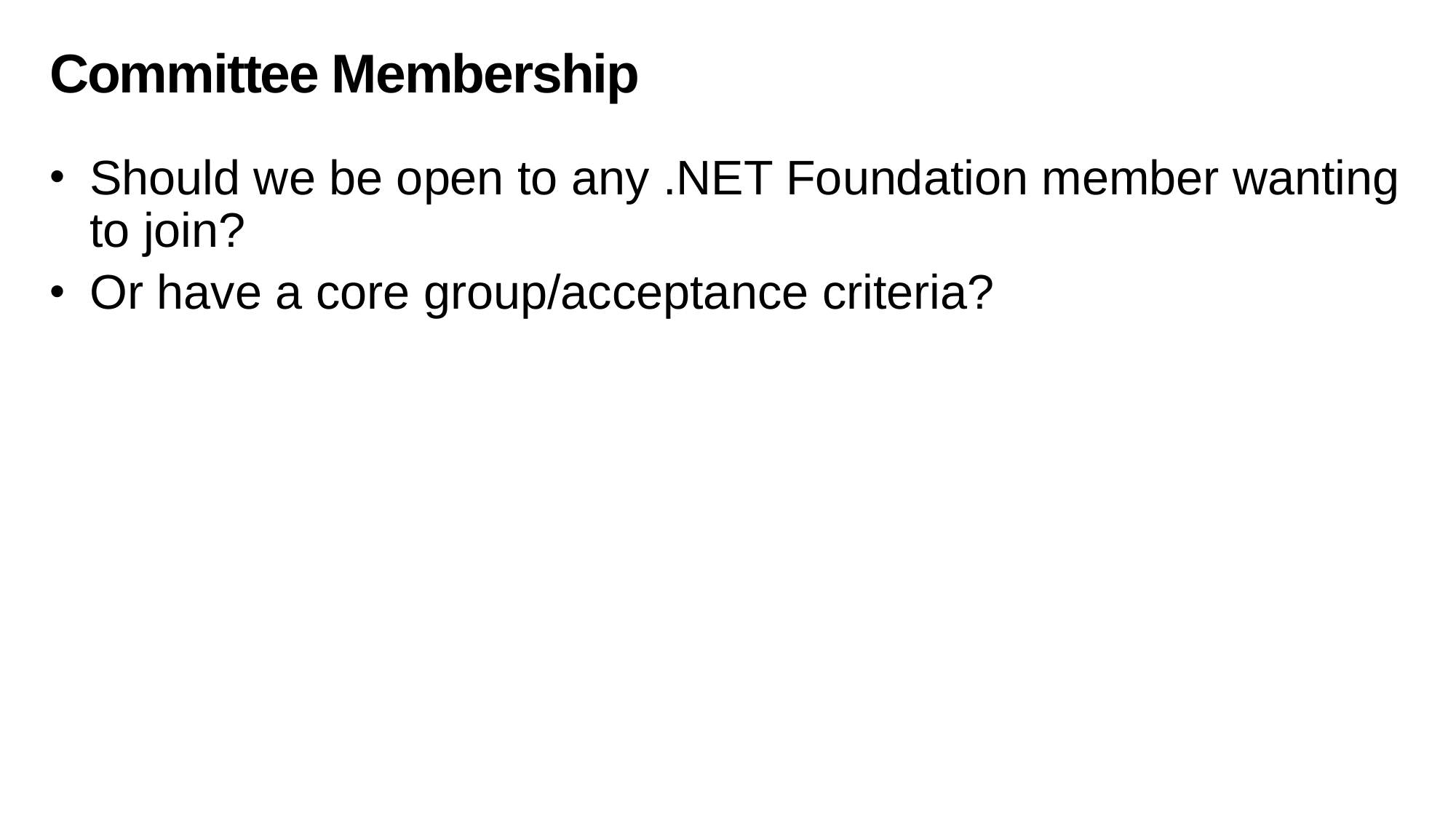

# Committee Membership
Should we be open to any .NET Foundation member wanting to join?
Or have a core group/acceptance criteria?